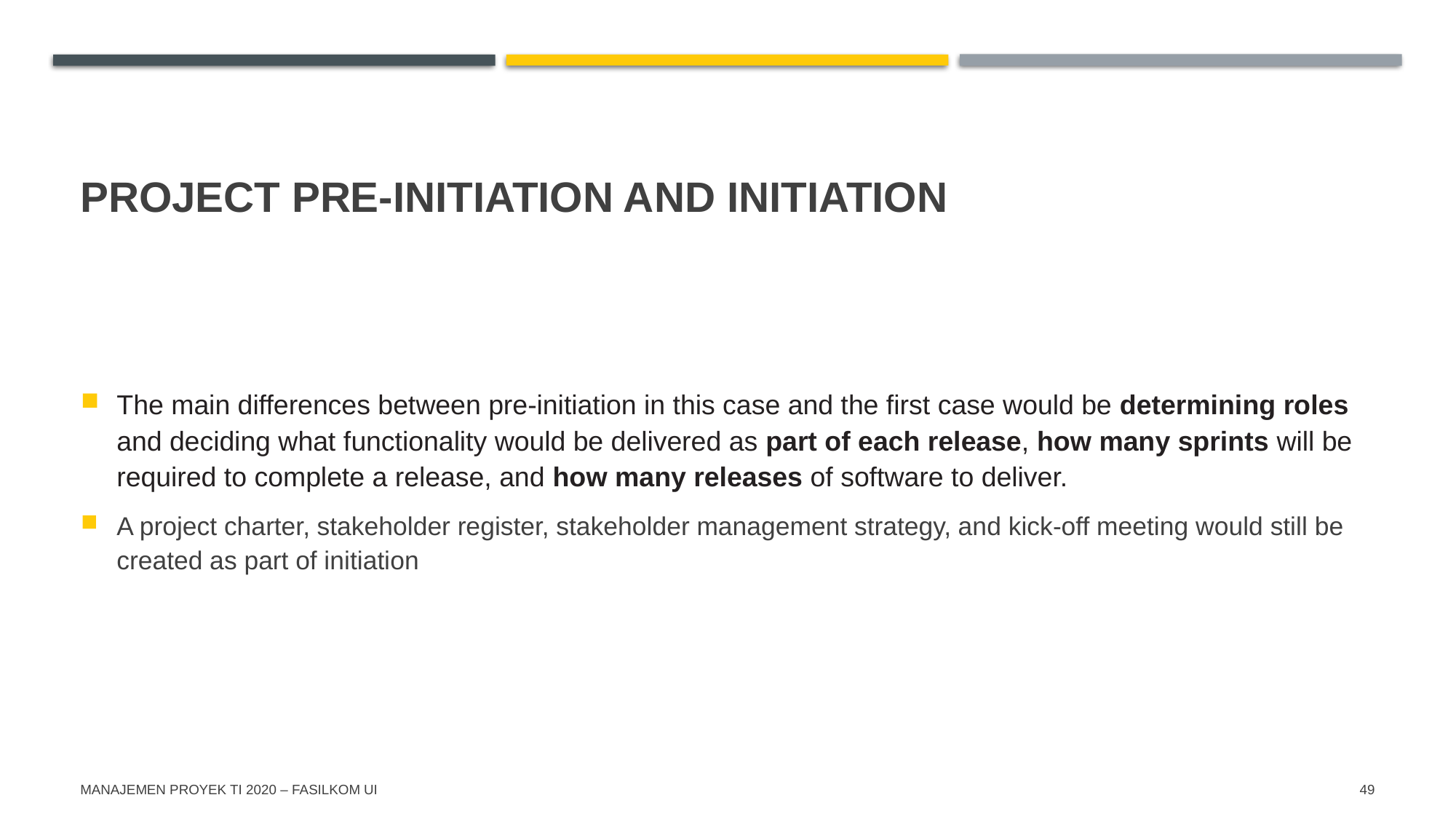

# Project Pre-initiation and initiation
The main differences between pre-initiation in this case and the first case would be determining roles and deciding what functionality would be delivered as part of each release, how many sprints will be required to complete a release, and how many releases of software to deliver.
A project charter, stakeholder register, stakeholder management strategy, and kick-off meeting would still be created as part of initiation
Manajemen PROYEK TI 2020 – FASILKOM UI
49